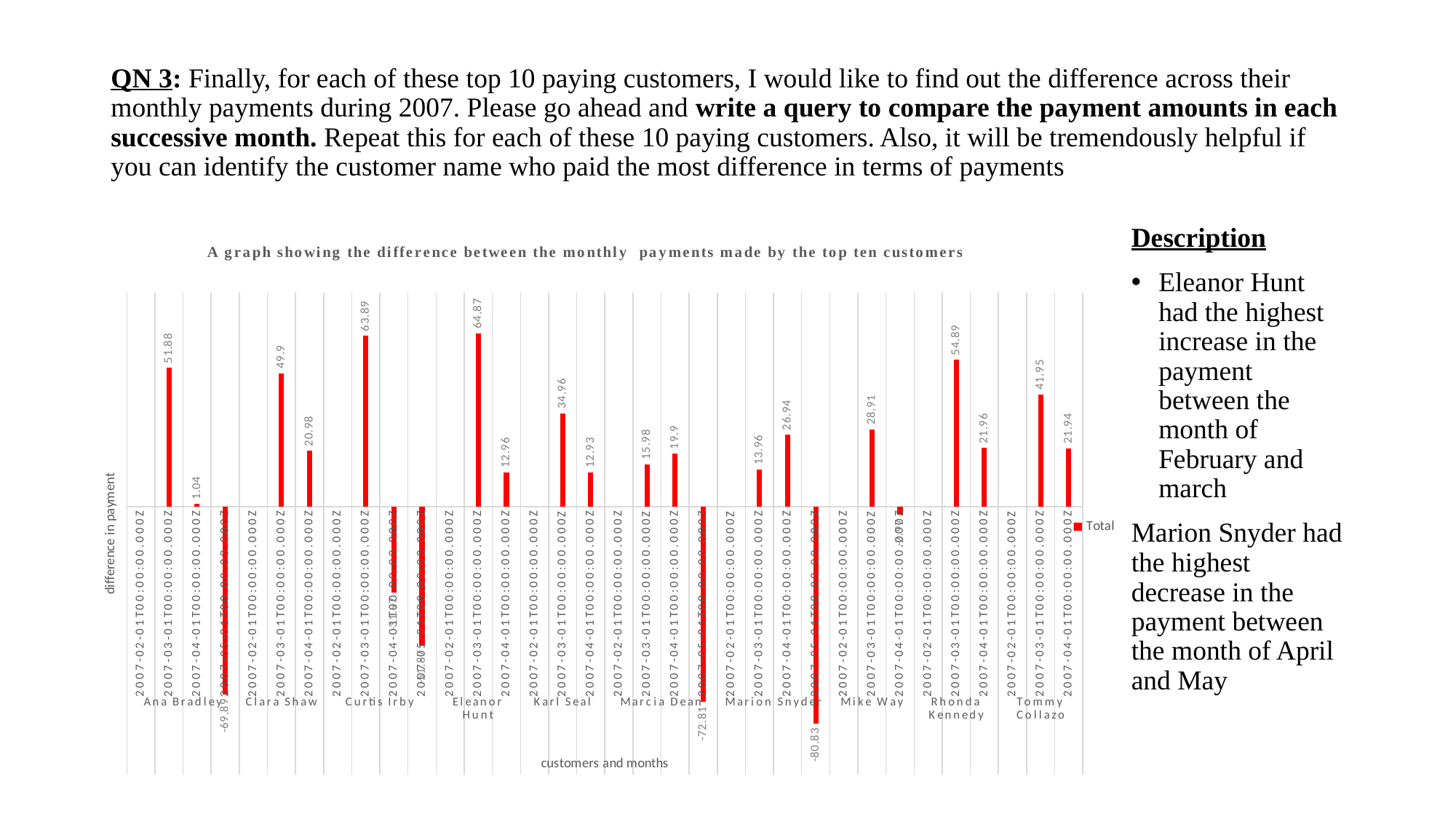

# QN 3: Finally, for each of these top 10 paying customers, I would like to find out the difference across their monthly payments during 2007. Please go ahead and write a query to compare the payment amounts in each successive month. Repeat this for each of these 10 paying customers. Also, it will be tremendously helpful if you can identify the customer name who paid the most difference in terms of payments

### Chart: A graph showing the difference between the monthly  payments made by the top ten customers

| Category | Total |
|---|---|
| 2007-02-01T00:00:00.000Z | None |
| 2007-03-01T00:00:00.000Z | 51.88 |
| 2007-04-01T00:00:00.000Z | 1.04 |
| 2007-05-01T00:00:00.000Z | -69.89 |
| 2007-02-01T00:00:00.000Z | None |
| 2007-03-01T00:00:00.000Z | 49.9 |
| 2007-04-01T00:00:00.000Z | 20.98 |
| 2007-02-01T00:00:00.000Z | None |
| 2007-03-01T00:00:00.000Z | 63.89 |
| 2007-04-01T00:00:00.000Z | -31.97 |
| 2007-05-01T00:00:00.000Z | -51.87 |
| 2007-02-01T00:00:00.000Z | None |
| 2007-03-01T00:00:00.000Z | 64.87 |
| 2007-04-01T00:00:00.000Z | 12.96 |
| 2007-02-01T00:00:00.000Z | None |
| 2007-03-01T00:00:00.000Z | 34.96 |
| 2007-04-01T00:00:00.000Z | 12.93 |
| 2007-02-01T00:00:00.000Z | None |
| 2007-03-01T00:00:00.000Z | 15.98 |
| 2007-04-01T00:00:00.000Z | 19.9 |
| 2007-05-01T00:00:00.000Z | -72.81 |
| 2007-02-01T00:00:00.000Z | None |
| 2007-03-01T00:00:00.000Z | 13.96 |
| 2007-04-01T00:00:00.000Z | 26.94 |
| 2007-05-01T00:00:00.000Z | -80.83 |
| 2007-02-01T00:00:00.000Z | None |
| 2007-03-01T00:00:00.000Z | 28.91 |
| 2007-04-01T00:00:00.000Z | -2.97 |
| 2007-02-01T00:00:00.000Z | None |
| 2007-03-01T00:00:00.000Z | 54.89 |
| 2007-04-01T00:00:00.000Z | 21.96 |
| 2007-02-01T00:00:00.000Z | None |
| 2007-03-01T00:00:00.000Z | 41.95 |
| 2007-04-01T00:00:00.000Z | 21.94 |
Description
Eleanor Hunt had the highest increase in the payment between the month of February and march
Marion Snyder had the highest decrease in the payment between the month of April and May